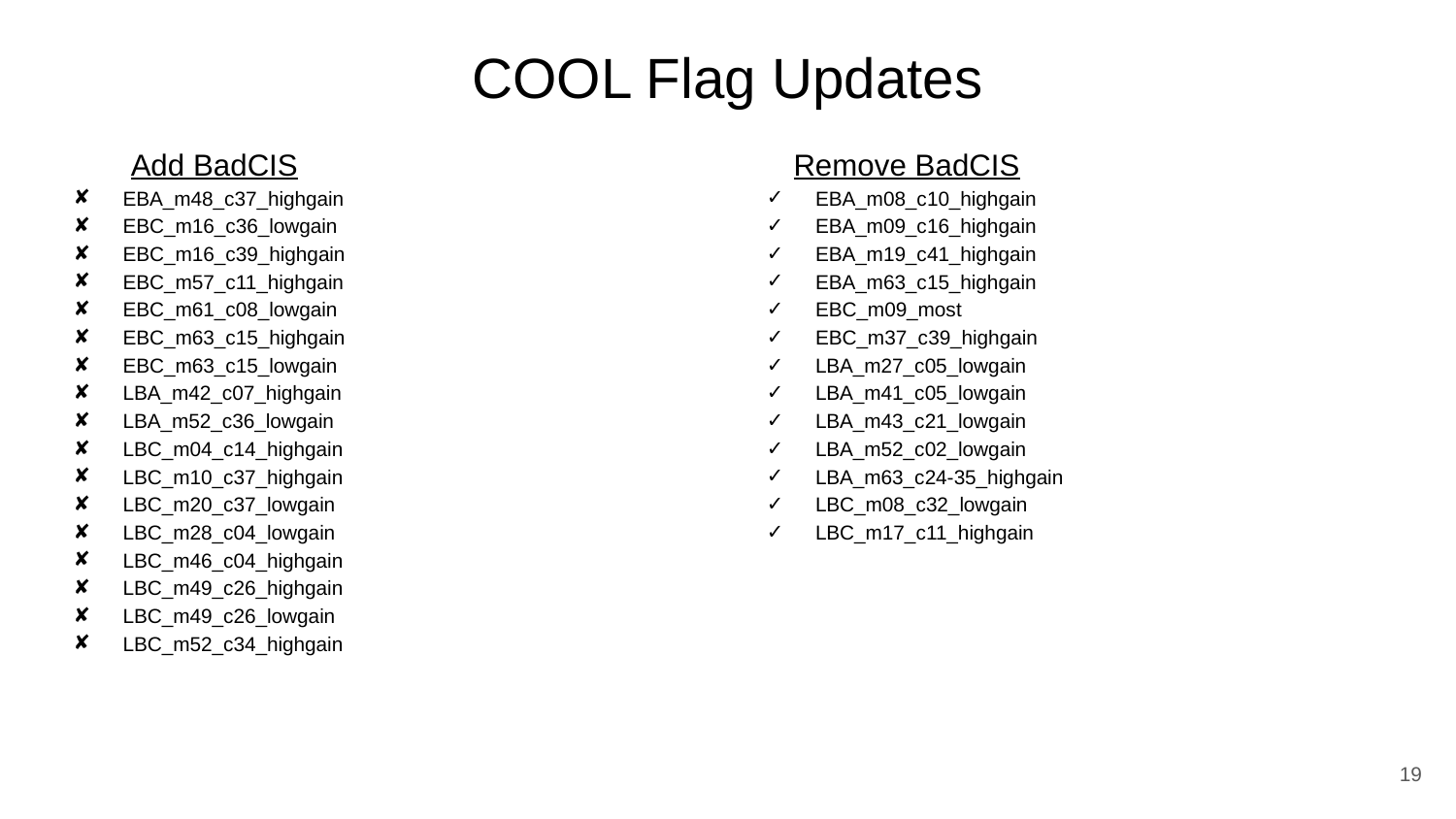

# COOL Flag Updates
Add BadCIS
EBA_m48_c37_highgain
EBC_m16_c36_lowgain
EBC_m16_c39_highgain
EBC_m57_c11_highgain
EBC_m61_c08_lowgain
EBC_m63_c15_highgain
EBC_m63_c15_lowgain
LBA_m42_c07_highgain
LBA_m52_c36_lowgain
LBC_m04_c14_highgain
LBC_m10_c37_highgain
LBC_m20_c37_lowgain
LBC_m28_c04_lowgain
LBC_m46_c04_highgain
LBC_m49_c26_highgain
LBC_m49_c26_lowgain
LBC_m52_c34_highgain
Remove BadCIS
EBA_m08_c10_highgain
EBA_m09_c16_highgain
EBA_m19_c41_highgain
EBA_m63_c15_highgain
EBC_m09_most
EBC_m37_c39_highgain
LBA_m27_c05_lowgain
LBA_m41_c05_lowgain
LBA_m43_c21_lowgain
LBA_m52_c02_lowgain
LBA_m63_c24-35_highgain
LBC_m08_c32_lowgain
LBC_m17_c11_highgain
19